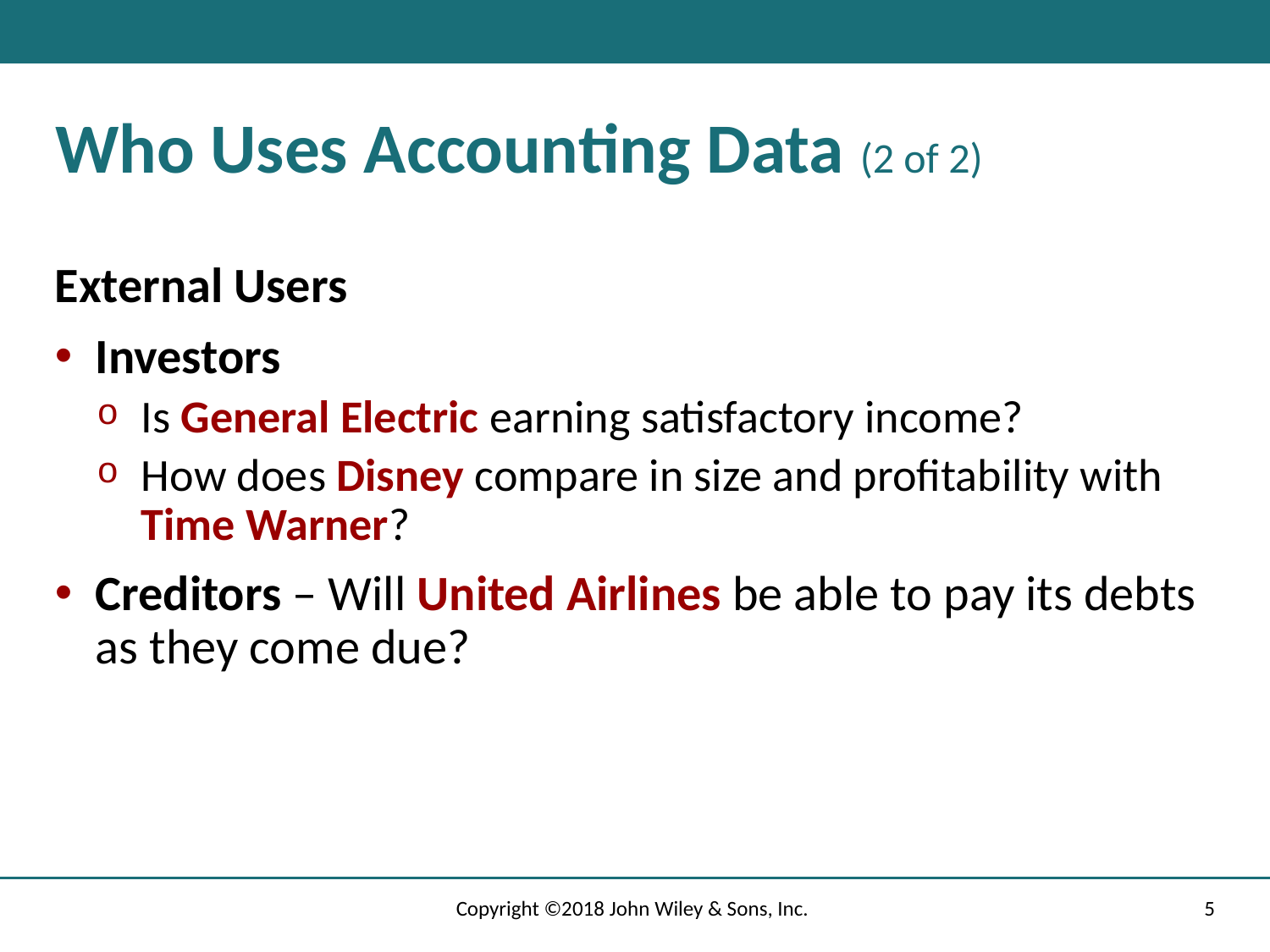

# Who Uses Accounting Data (2 of 2)
External Users
Investors
Is General Electric earning satisfactory income?
How does Disney compare in size and profitability with Time Warner?
Creditors – Will United Airlines be able to pay its debts as they come due?
Copyright ©2018 John Wiley & Sons, Inc.
5